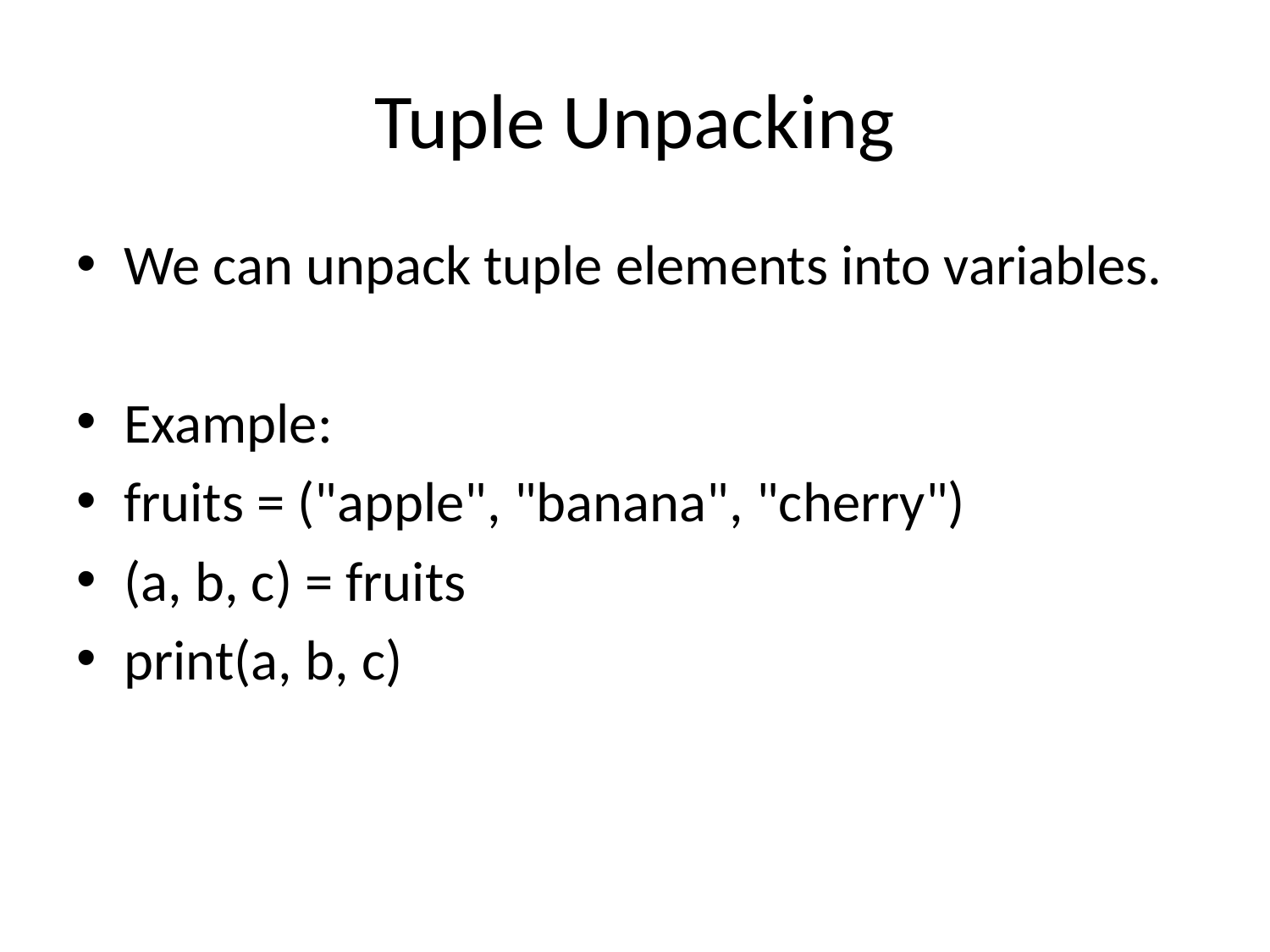

# Tuple Unpacking
We can unpack tuple elements into variables.

Example:
fruits = ("apple", "banana", "cherry")
(a, b, c) = fruits
print(a, b, c)